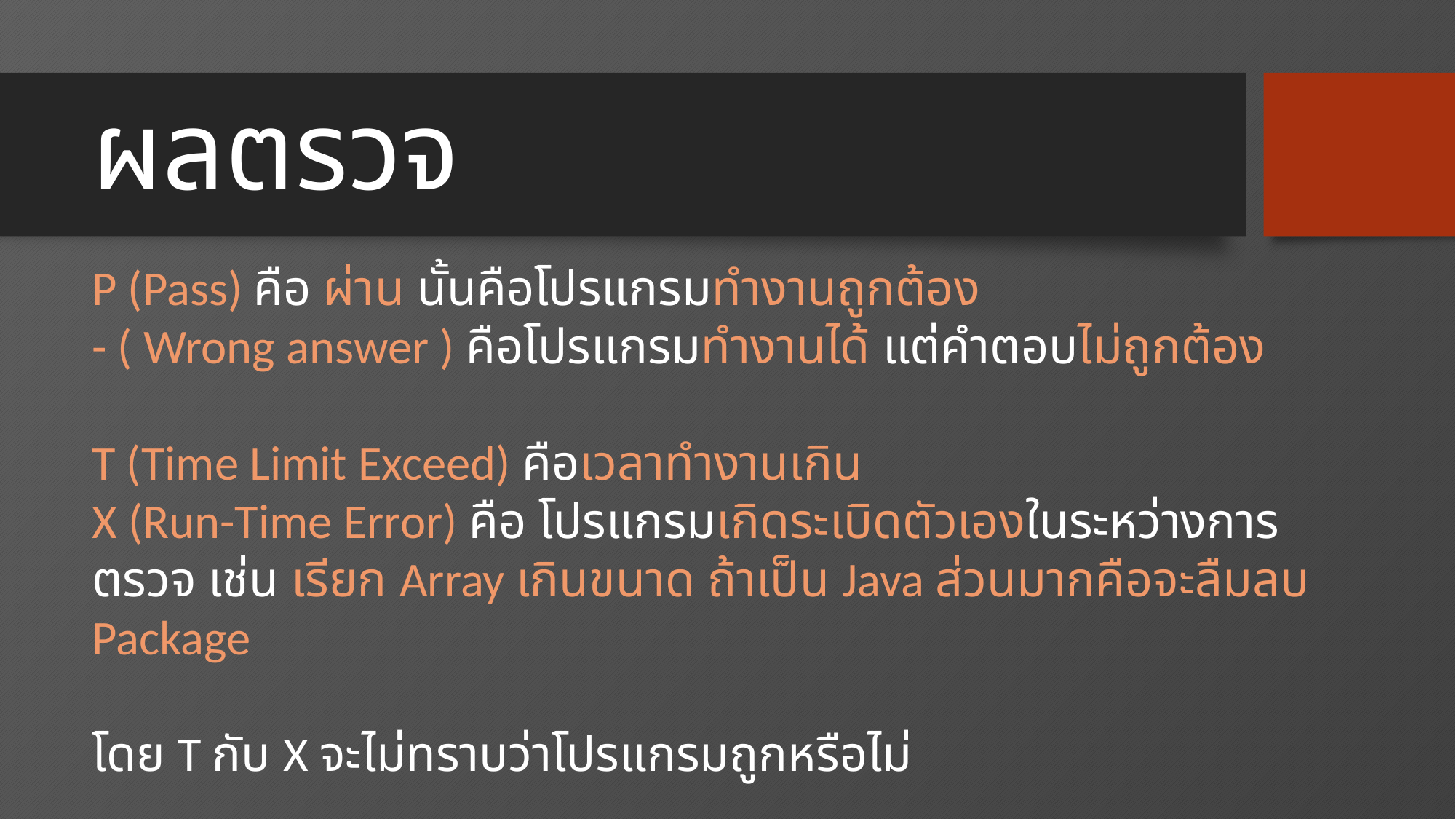

# ผลตรวจ
P (Pass) คือ ผ่าน นั้นคือโปรแกรมทำงานถูกต้อง
- ( Wrong answer ) คือโปรแกรมทำงานได้ แต่คำตอบไม่ถูกต้อง

T (Time Limit Exceed) คือเวลาทำงานเกิน
X (Run-Time Error) คือ โปรแกรมเกิดระเบิดตัวเองในระหว่างการตรวจ เช่น เรียก Array เกินขนาด ถ้าเป็น Java ส่วนมากคือจะลืมลบ Package

โดย T กับ X จะไม่ทราบว่าโปรแกรมถูกหรือไม่